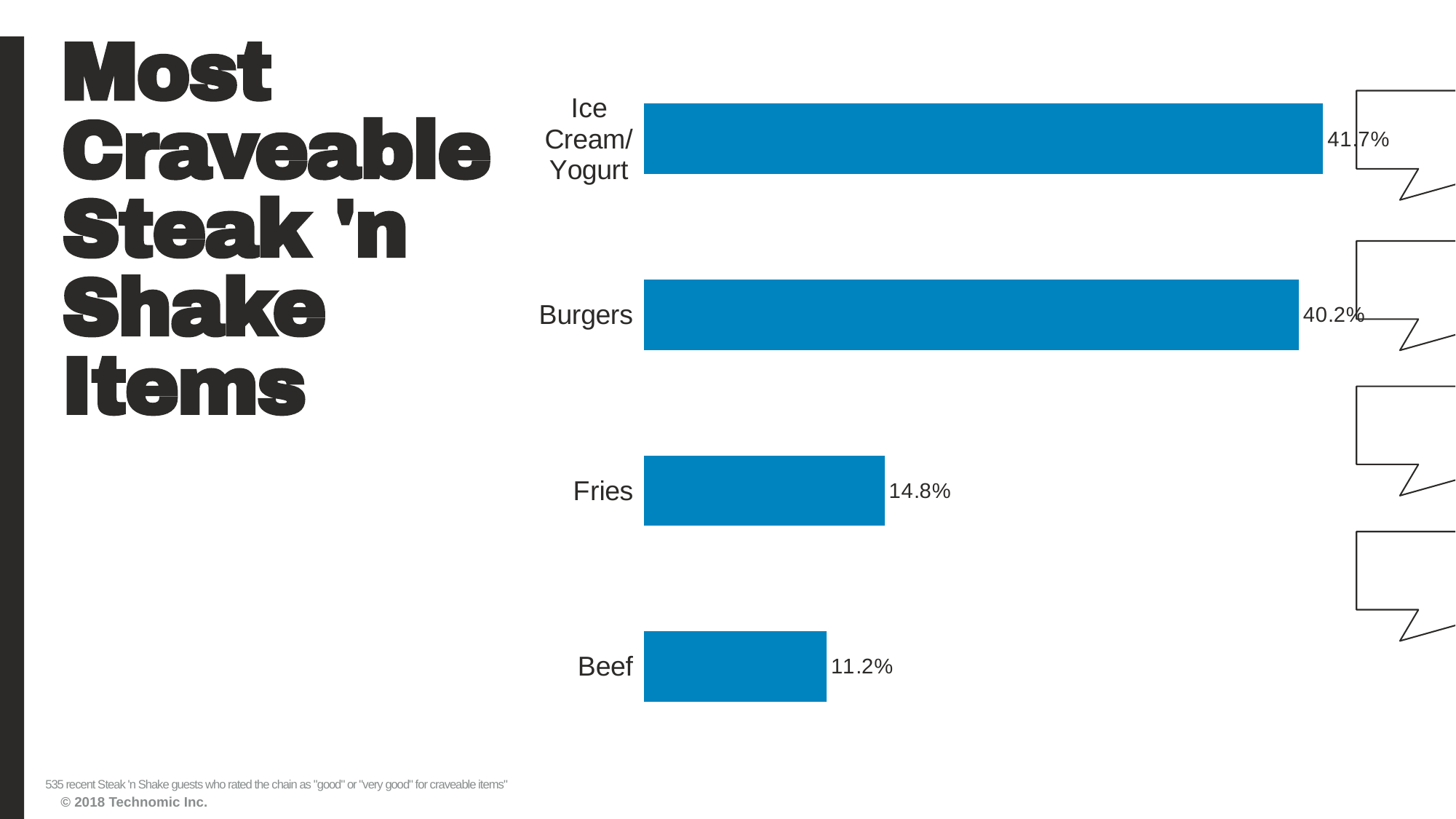

# Most Craveable Steak 'n Shake Items

### Chart

| Category | Series1 |
|---|---|
| Beef | 0.112149533 |
| Fries | 0.147663551 |
| Burgers | 0.401869159 |
| Ice Cream/Yogurt | 0.41682243 |
535 recent Steak 'n Shake guests who rated the chain as "good" or "very good" for craveable items"